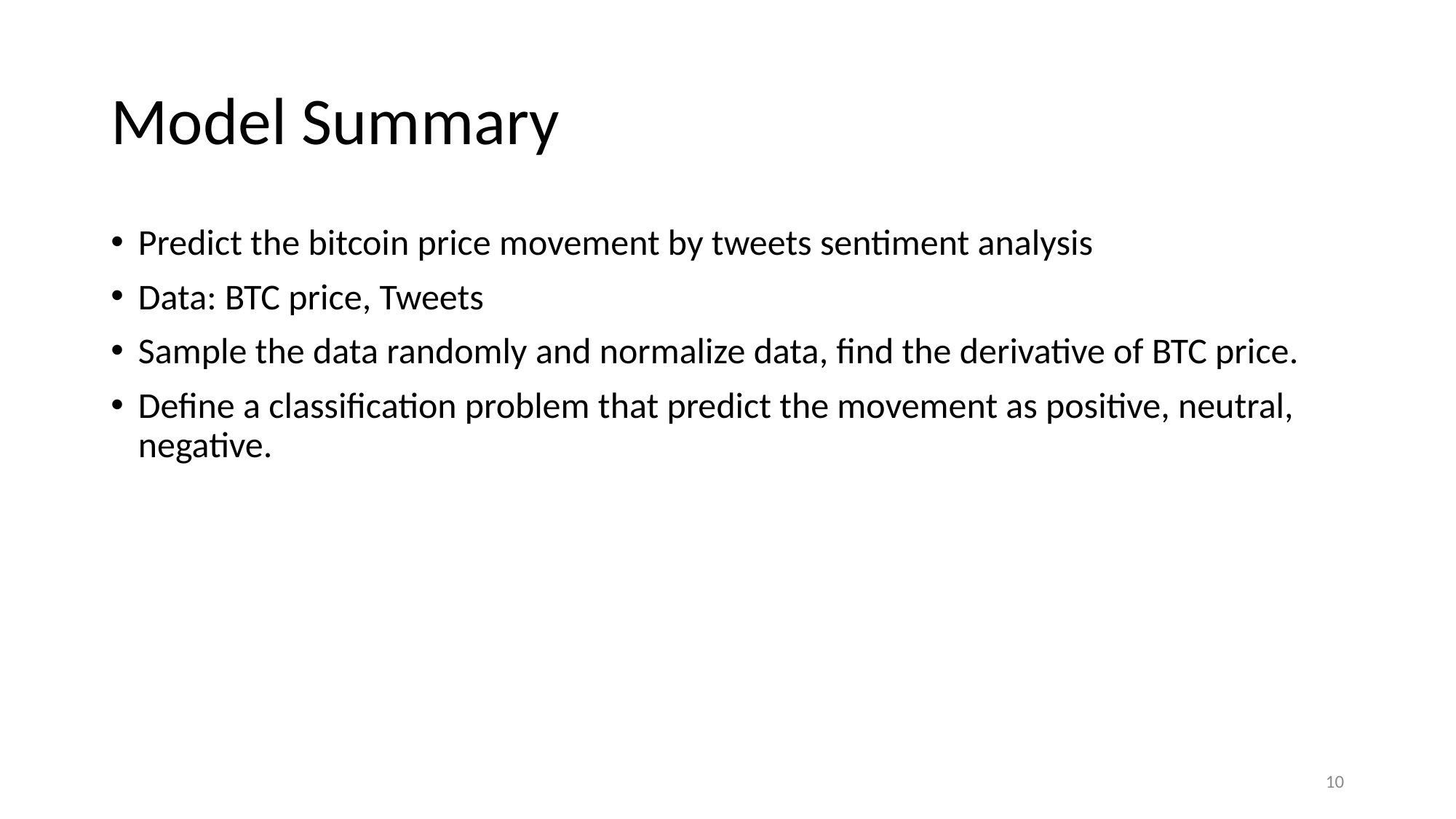

# Model Summary
Predict the bitcoin price movement by tweets sentiment analysis
Data: BTC price, Tweets
Sample the data randomly and normalize data, find the derivative of BTC price.
Define a classification problem that predict the movement as positive, neutral, negative.
10